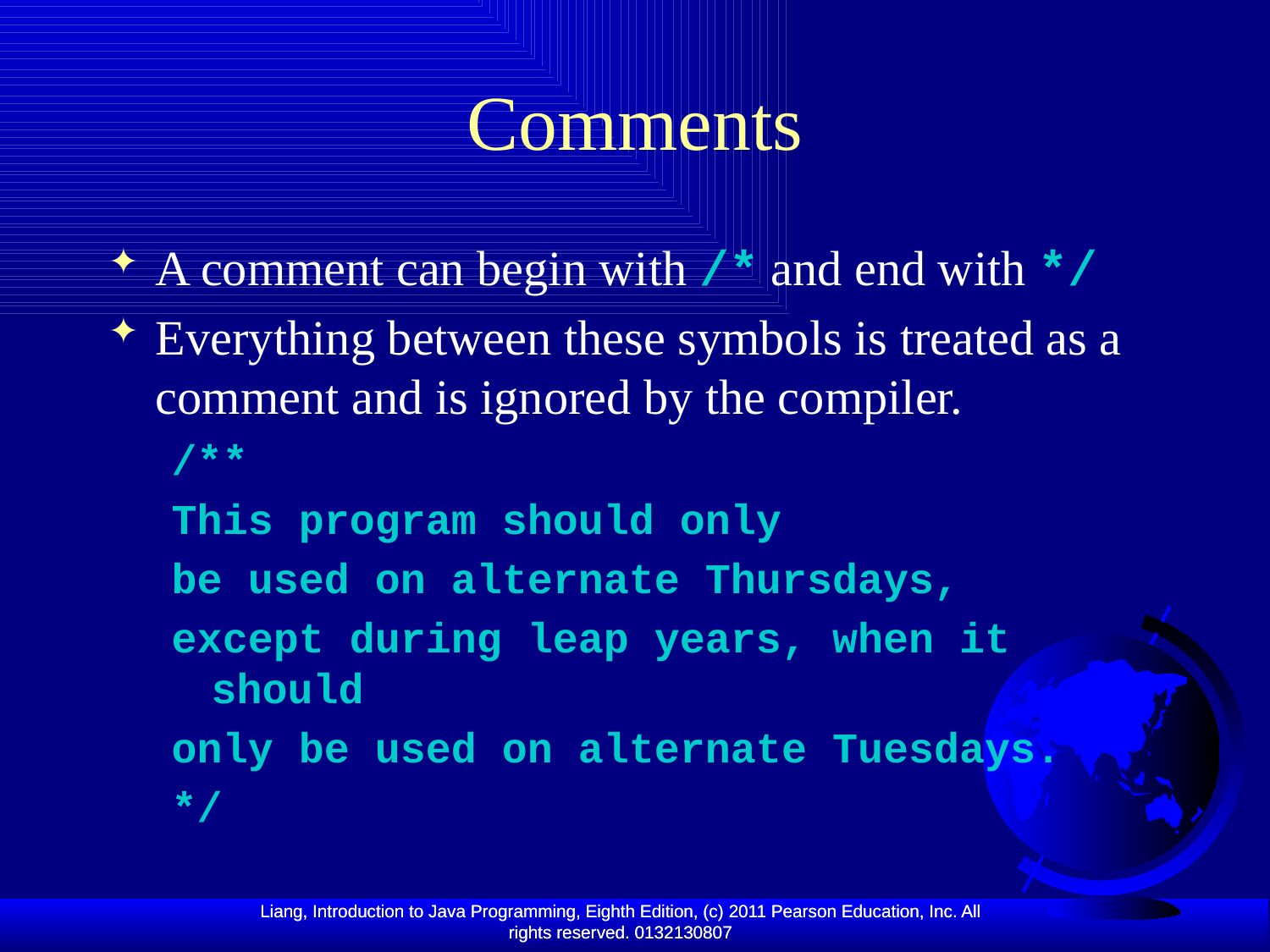

# Comments
A comment can begin with /* and end with */
Everything between these symbols is treated as a comment and is ignored by the compiler.
/**
This program should only
be used on alternate Thursdays,
except during leap years, when it should
only be used on alternate Tuesdays.
*/